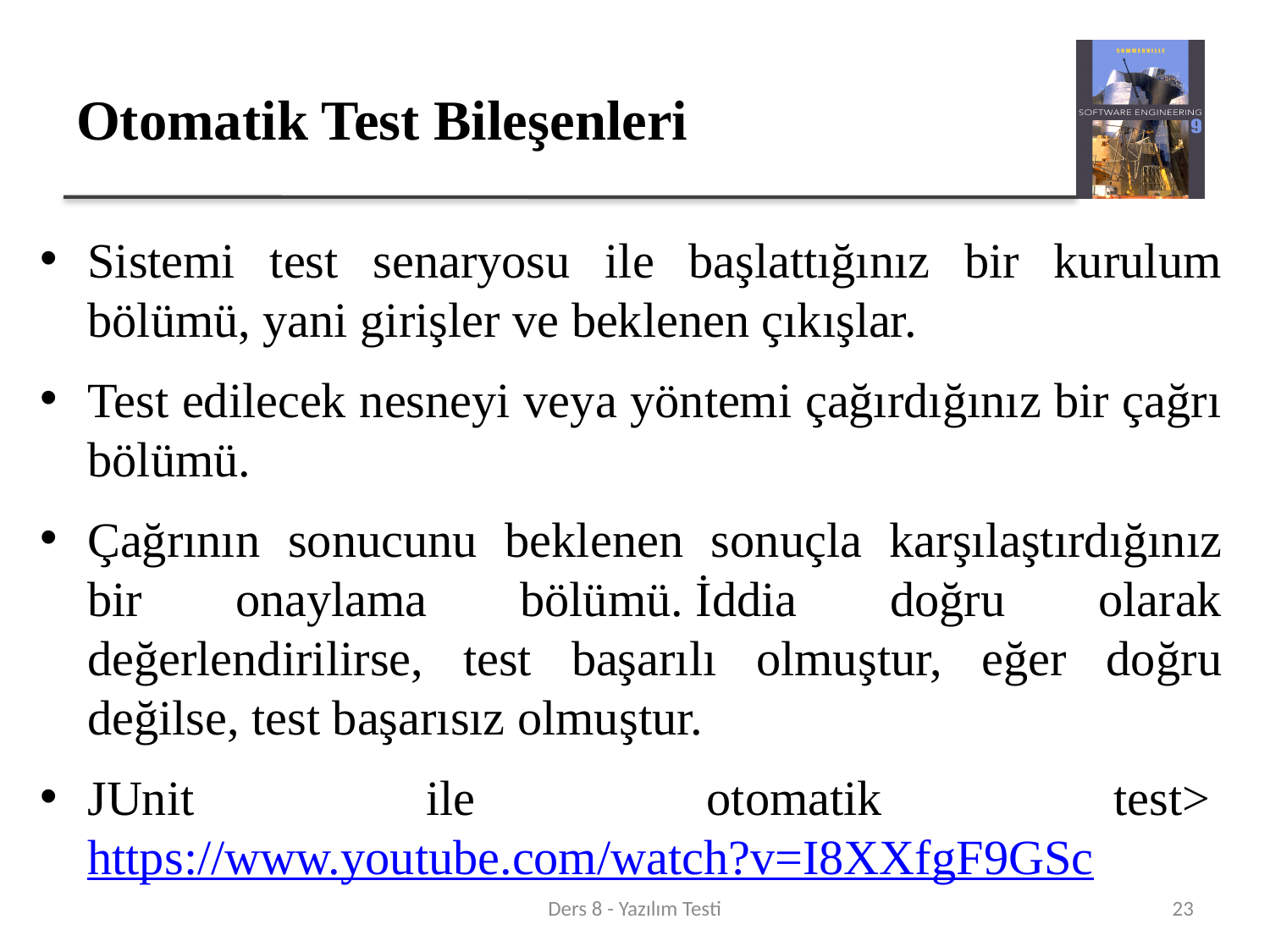

# Otomatik Test Bileşenleri
Sistemi test senaryosu ile başlattığınız bir kurulum bölümü, yani girişler ve beklenen çıkışlar.
Test edilecek nesneyi veya yöntemi çağırdığınız bir çağrı bölümü.
Çağrının sonucunu beklenen sonuçla karşılaştırdığınız bir onaylama bölümü. İddia doğru olarak değerlendirilirse, test başarılı olmuştur, eğer doğru değilse, test başarısız olmuştur.
JUnit ile otomatik test> https://www.youtube.com/watch?v=I8XXfgF9GSc
Ders 8 - Yazılım Testi
23